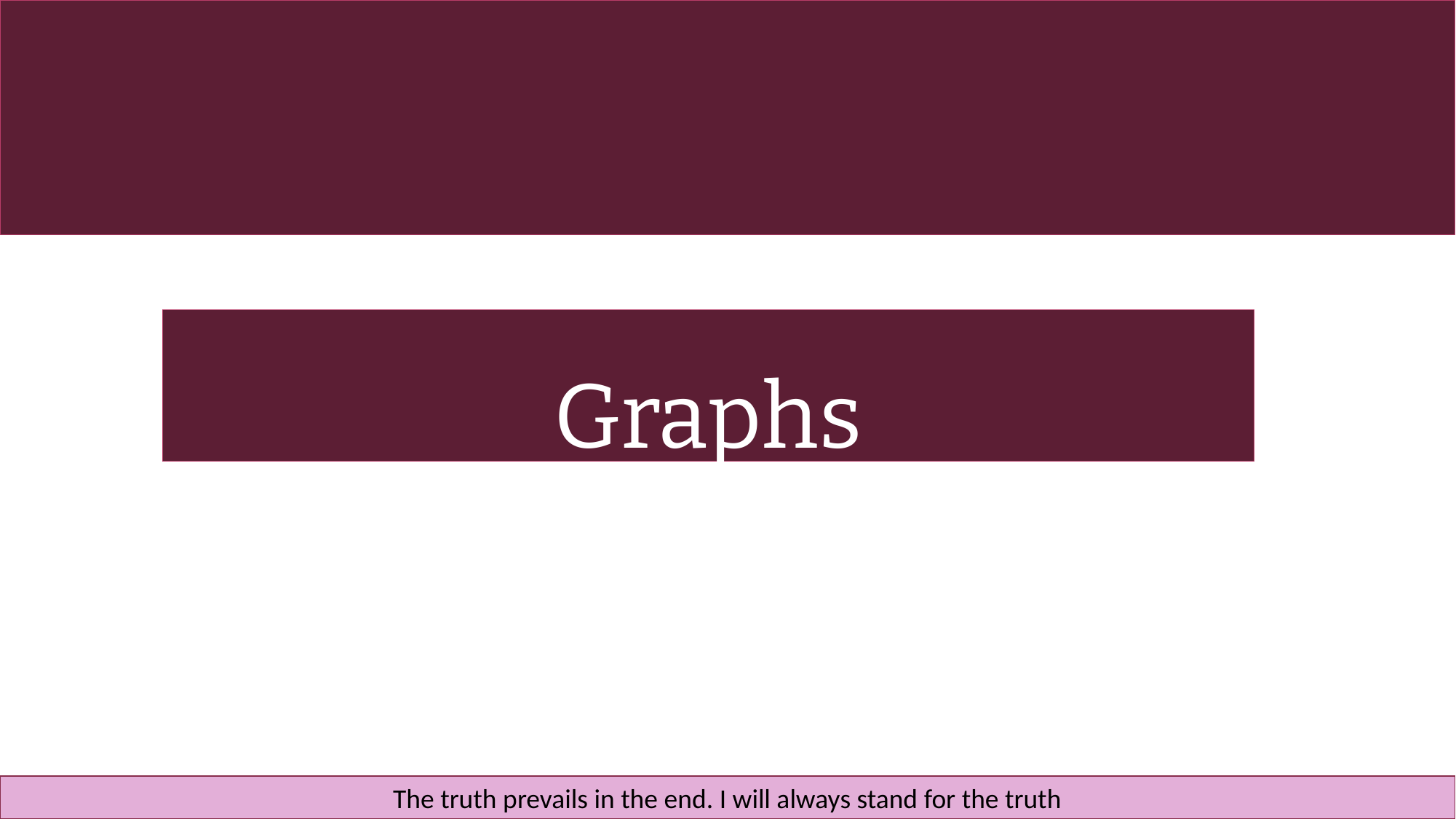

# Graphs
The truth prevails in the end. I will always stand for the truth